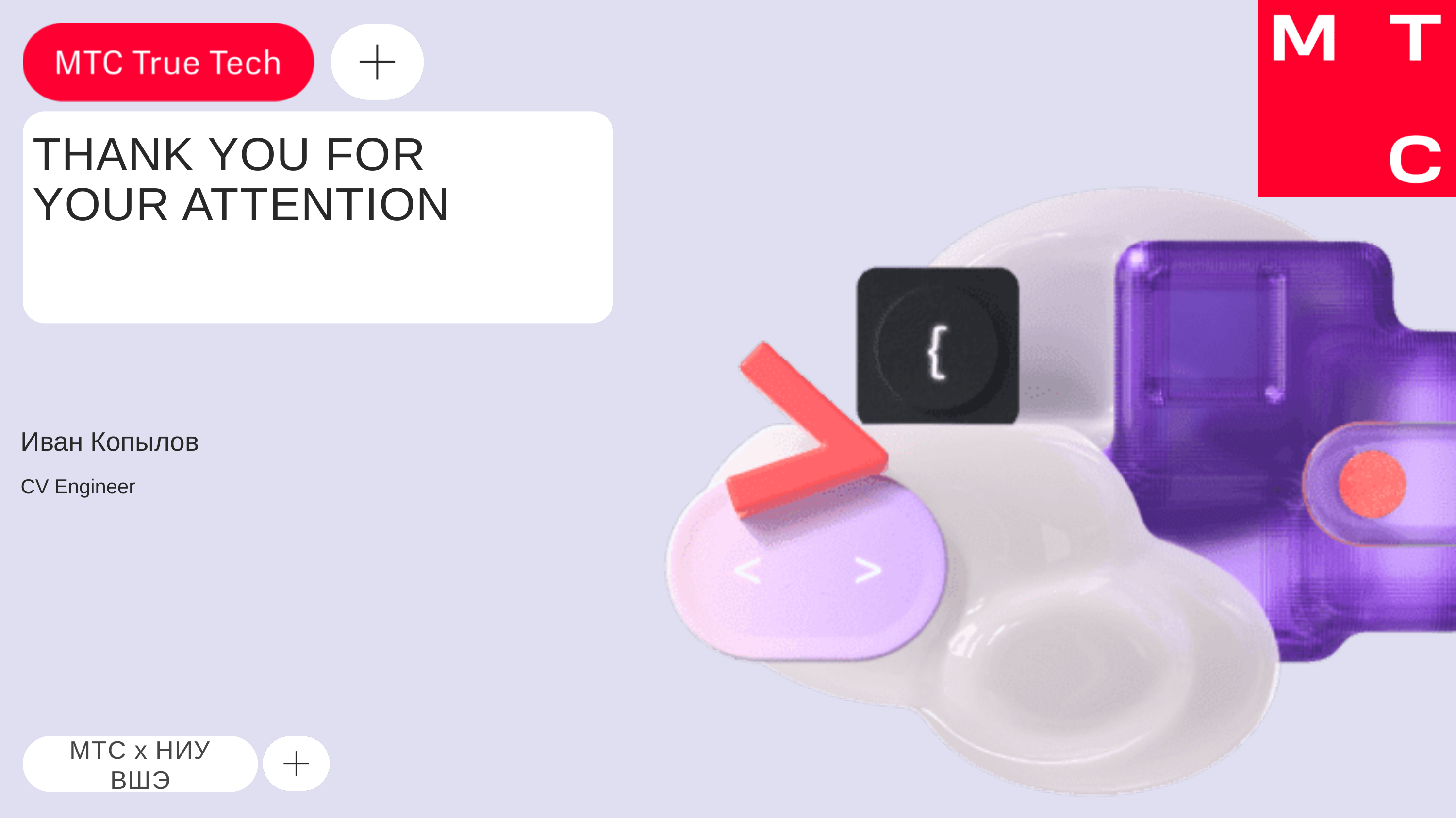

# THANK YOU FOR YOUR ATTENTION

Иван Копылов
CV Engineer
Подзаголовок, если он нужен,
если не нужен – удалить